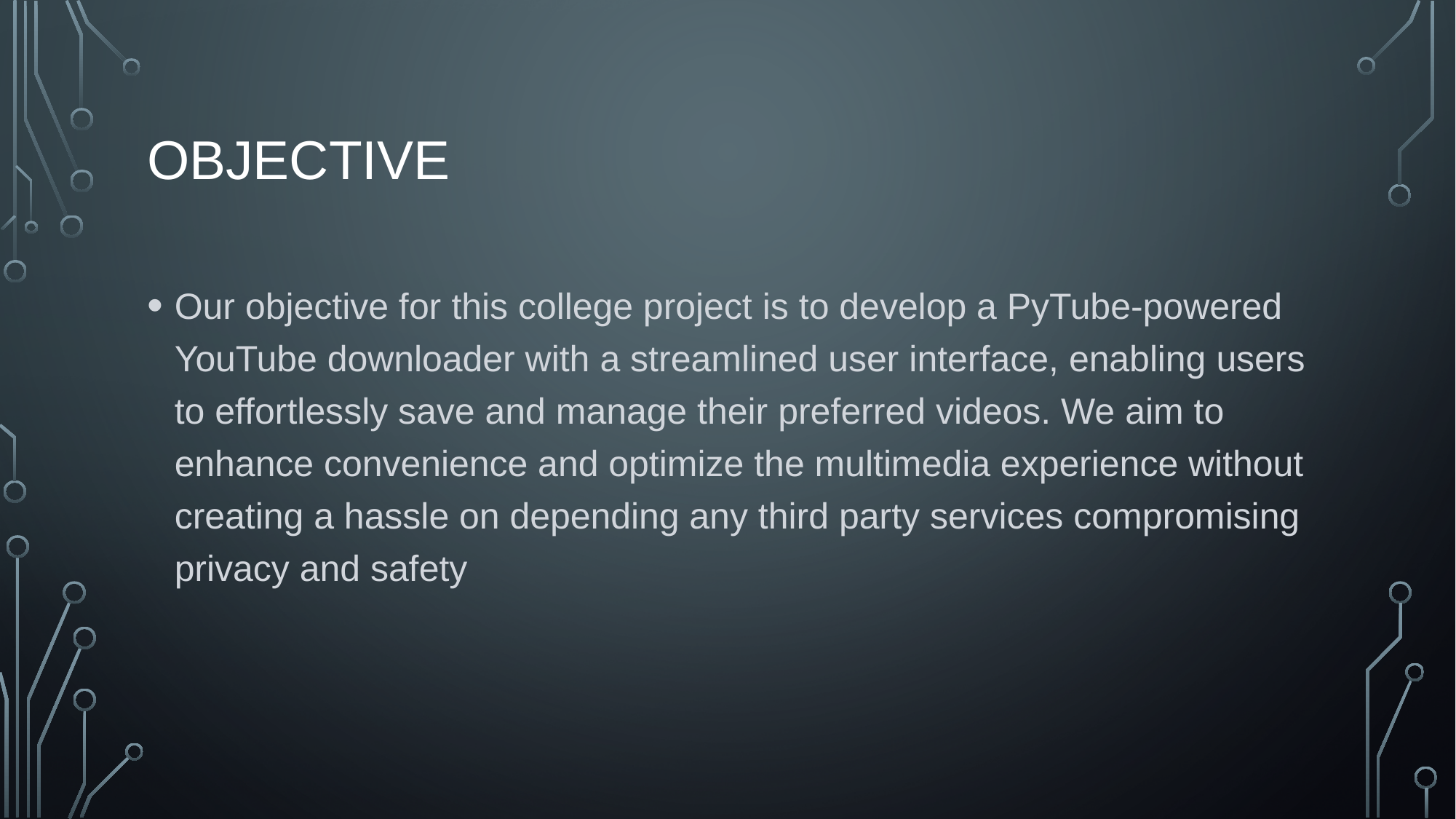

# objective
Our objective for this college project is to develop a PyTube-powered YouTube downloader with a streamlined user interface, enabling users to effortlessly save and manage their preferred videos. We aim to enhance convenience and optimize the multimedia experience without creating a hassle on depending any third party services compromising privacy and safety